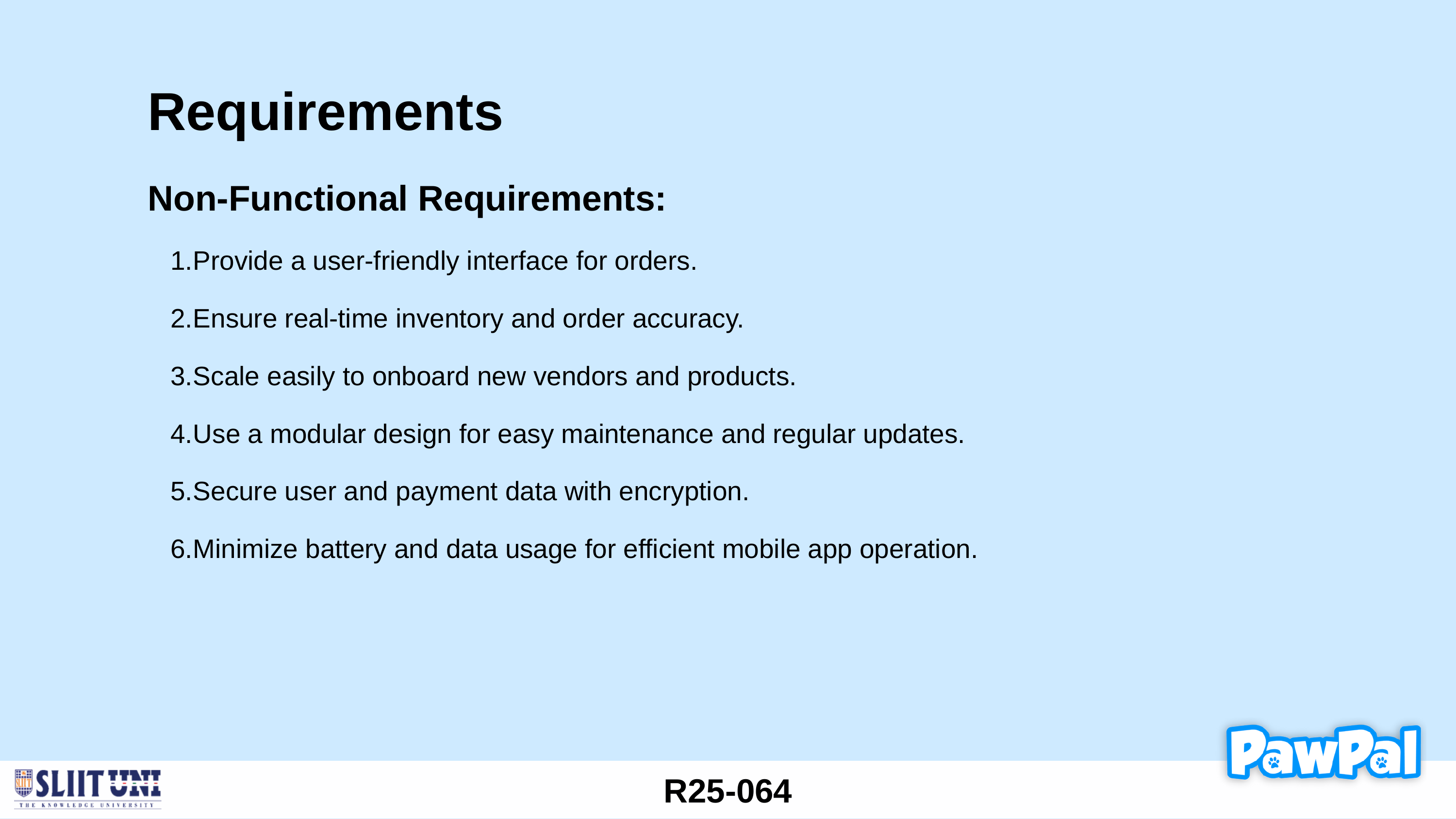

Requirements
Non-Functional Requirements:
Provide a user-friendly interface for orders.
Ensure real-time inventory and order accuracy.
Scale easily to onboard new vendors and products.
Use a modular design for easy maintenance and regular updates.
Secure user and payment data with encryption.
Minimize battery and data usage for efficient mobile app operation.

R25-064